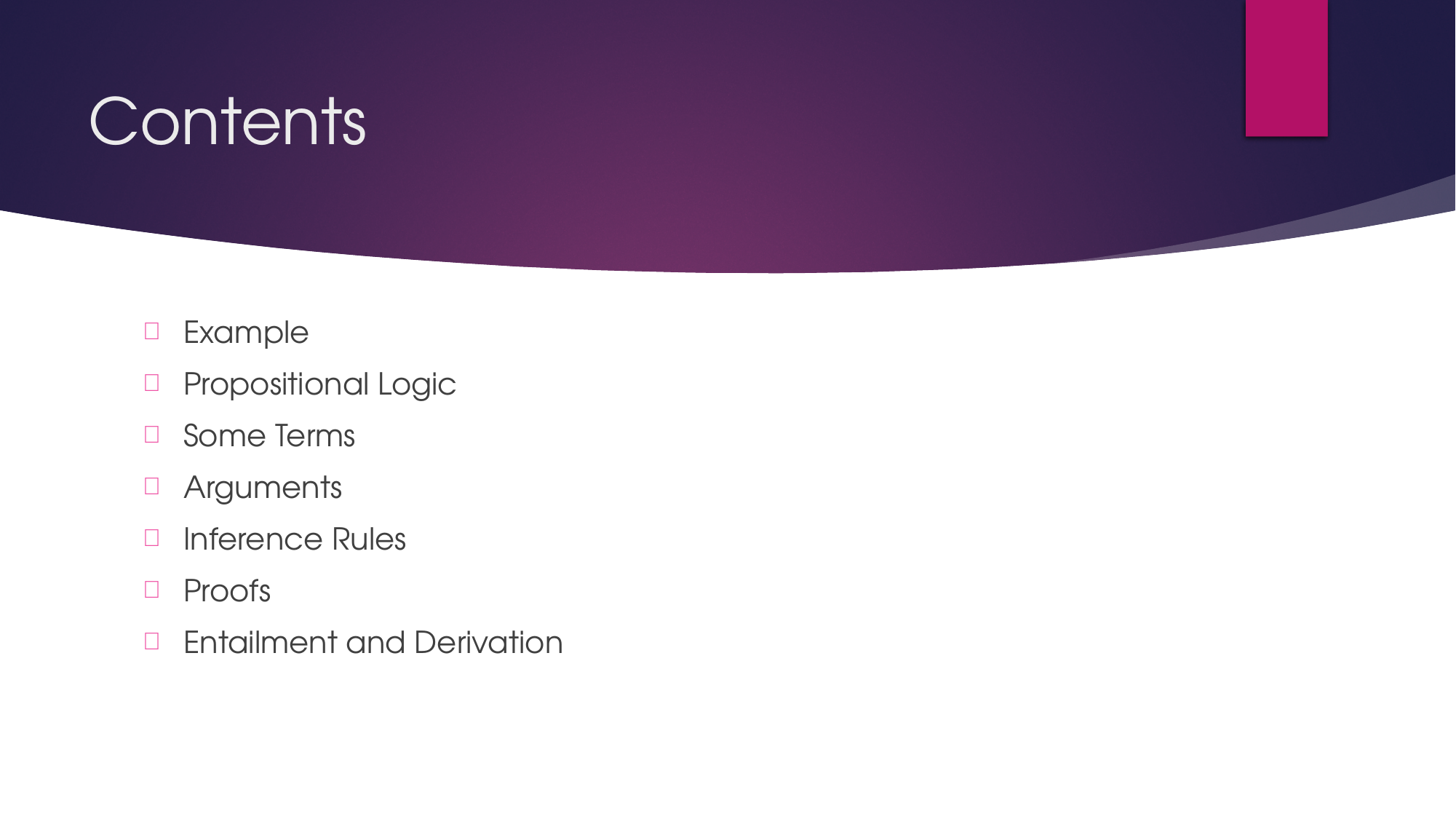

# Contents

Example
Propositional Logic
Some Terms
Arguments
Inference Rules
Proofs
Entailment and Derivation